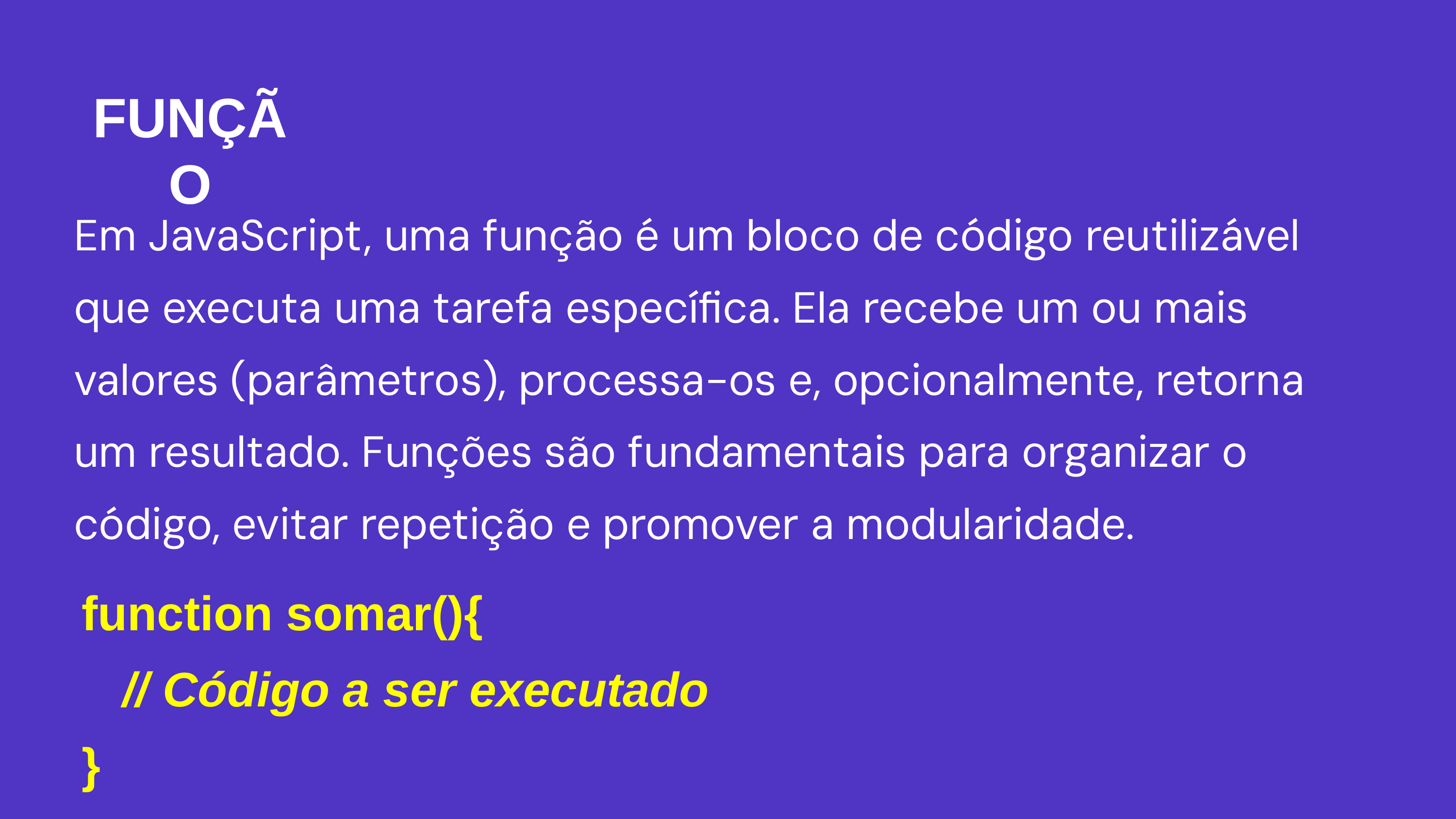

FUNÇÃO
Em JavaScript, uma função é um bloco de código reutilizável que executa uma tarefa específica. Ela recebe um ou mais valores (parâmetros), processa-os e, opcionalmente, retorna um resultado. Funções são fundamentais para organizar o código, evitar repetição e promover a modularidade.
function somar(){
   // Código a ser executado
}